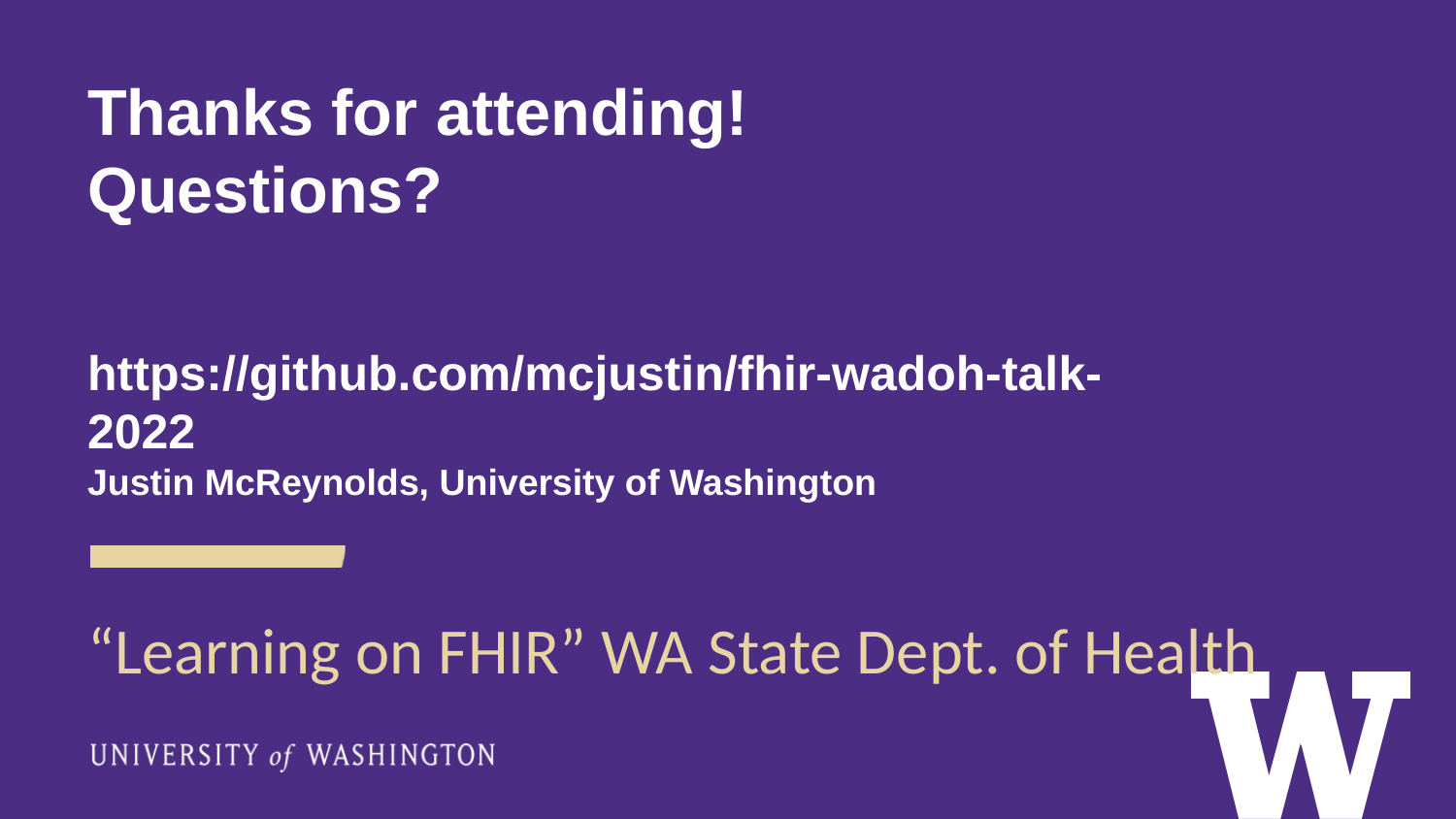

# Thanks for attending! Questions? https://github.com/mcjustin/fhir-wadoh-talk-2022 Justin McReynolds, University of Washington
“Learning on FHIR” WA State Dept. of Health